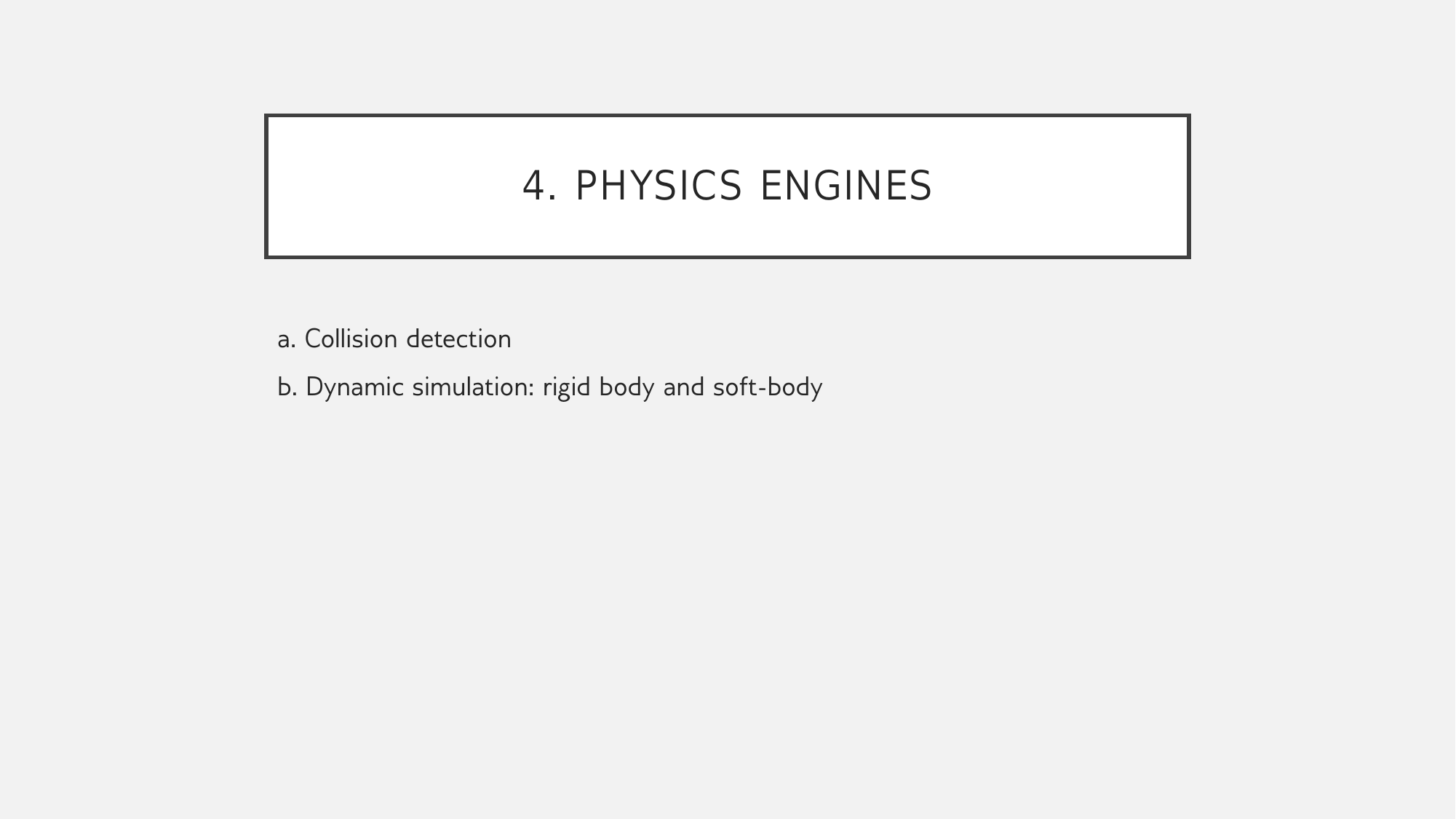

# 4. Physics Engines
a. Collision detection
b. Dynamic simulation: rigid body and soft-body